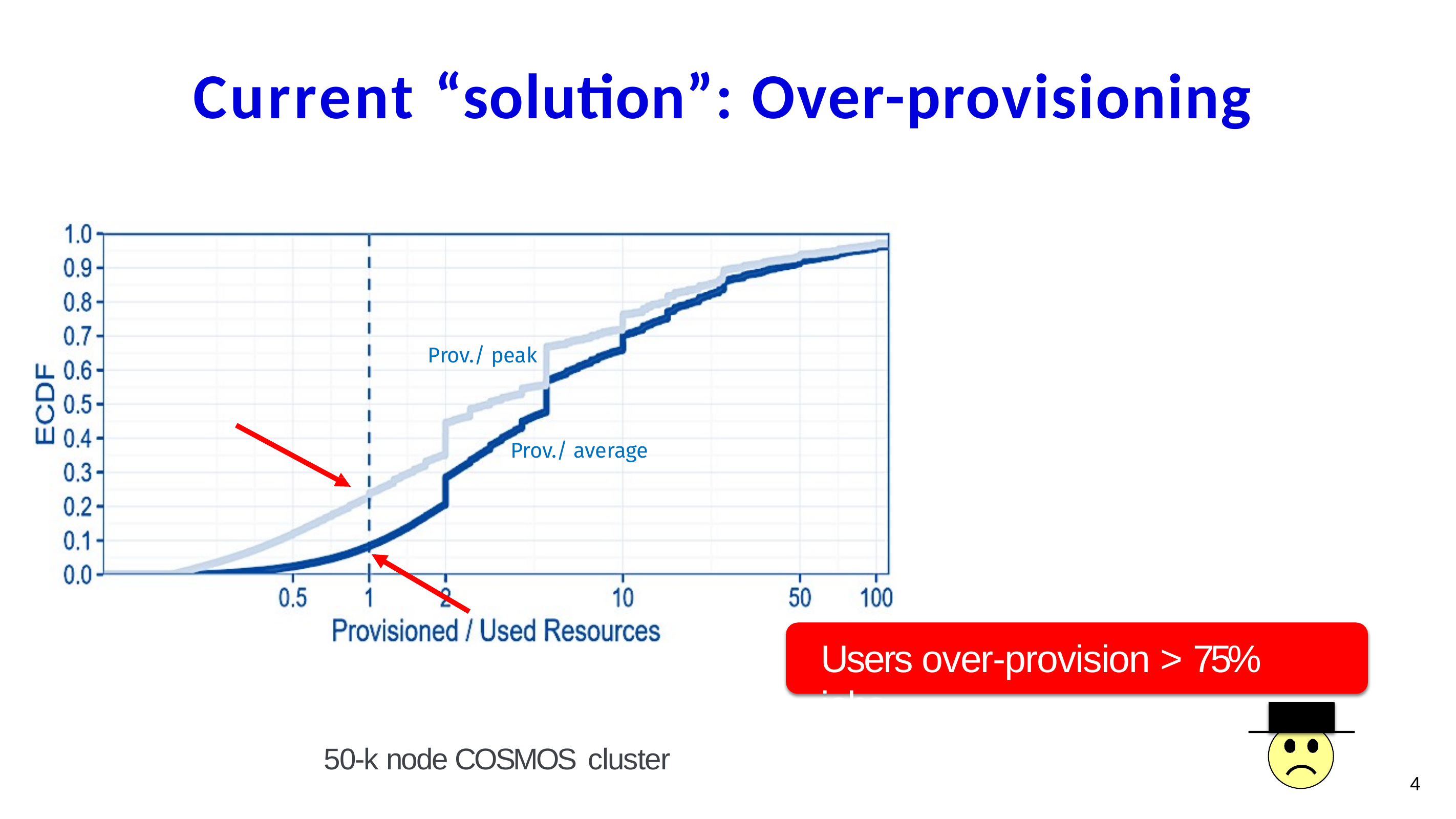

# Current “solution”: Over-provisioning

Prov./ peak

Prov./ average

Users over-provision > 75% jobs
50-k node COSMOS cluster

4